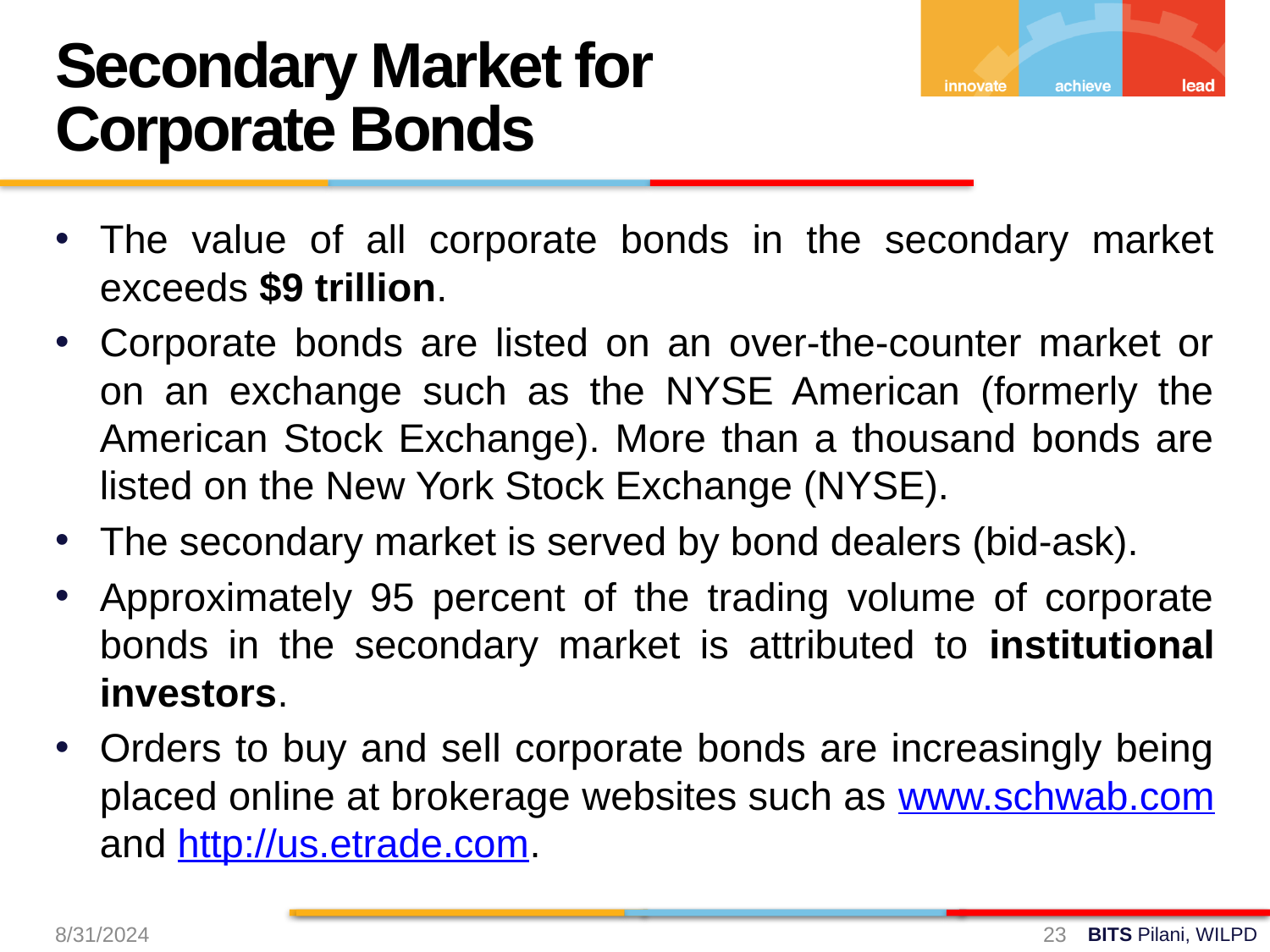

Secondary Market for Corporate Bonds
The value of all corporate bonds in the secondary market exceeds $9 trillion.
Corporate bonds are listed on an over-the-counter market or on an exchange such as the NYSE American (formerly the American Stock Exchange). More than a thousand bonds are listed on the New York Stock Exchange (NYSE).
The secondary market is served by bond dealers (bid-ask).
Approximately 95 percent of the trading volume of corporate bonds in the secondary market is attributed to institutional investors.
Orders to buy and sell corporate bonds are increasingly being placed online at brokerage websites such as www.schwab.com and http://us.etrade.com.

8/31/2024
23